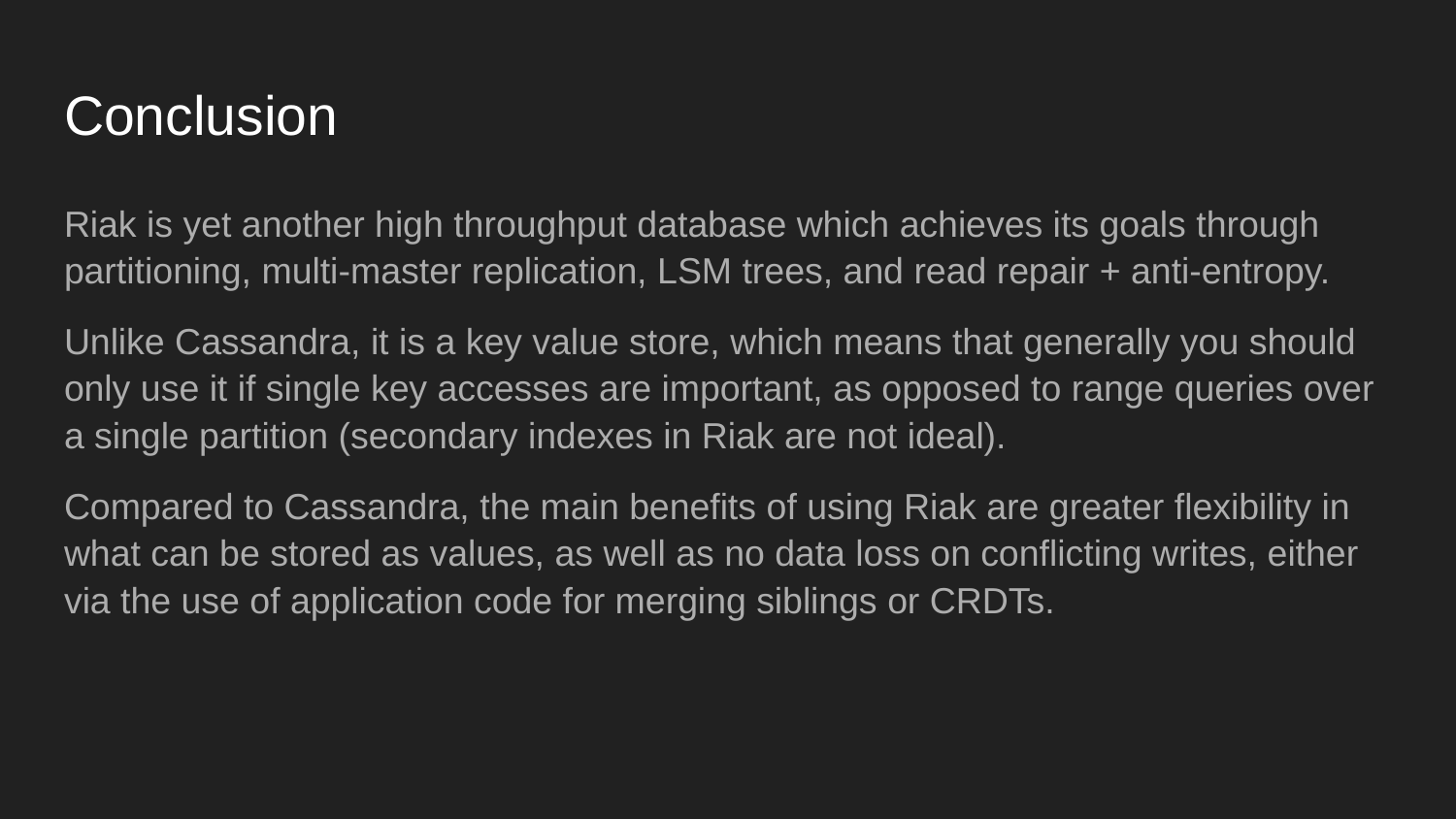

# Conclusion
Riak is yet another high throughput database which achieves its goals through partitioning, multi-master replication, LSM trees, and read repair + anti-entropy.
Unlike Cassandra, it is a key value store, which means that generally you should only use it if single key accesses are important, as opposed to range queries over a single partition (secondary indexes in Riak are not ideal).
Compared to Cassandra, the main benefits of using Riak are greater flexibility in what can be stored as values, as well as no data loss on conflicting writes, either via the use of application code for merging siblings or CRDTs.